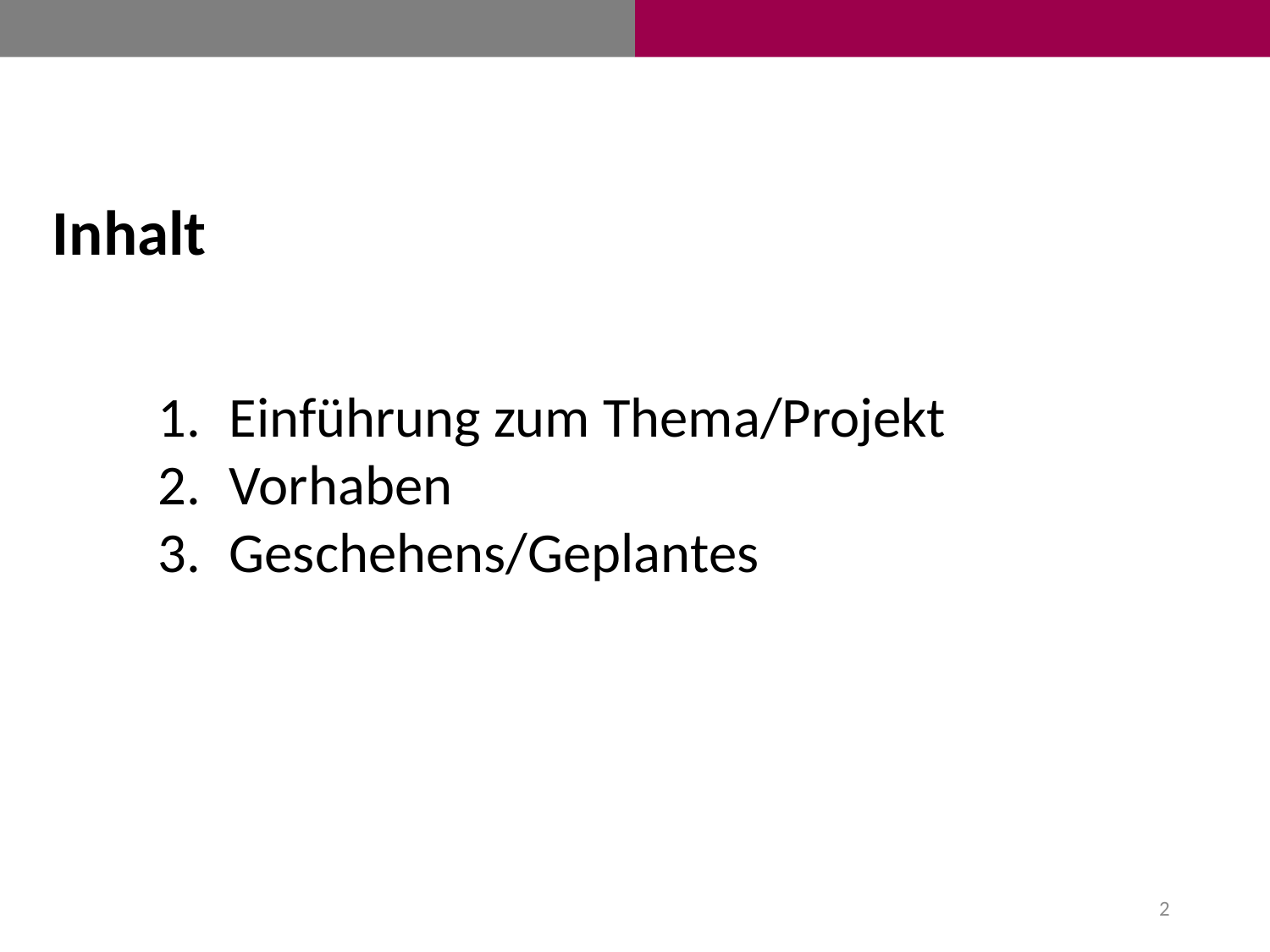

Inhalt
Einführung zum Thema/Projekt
Vorhaben
Geschehens/Geplantes
2